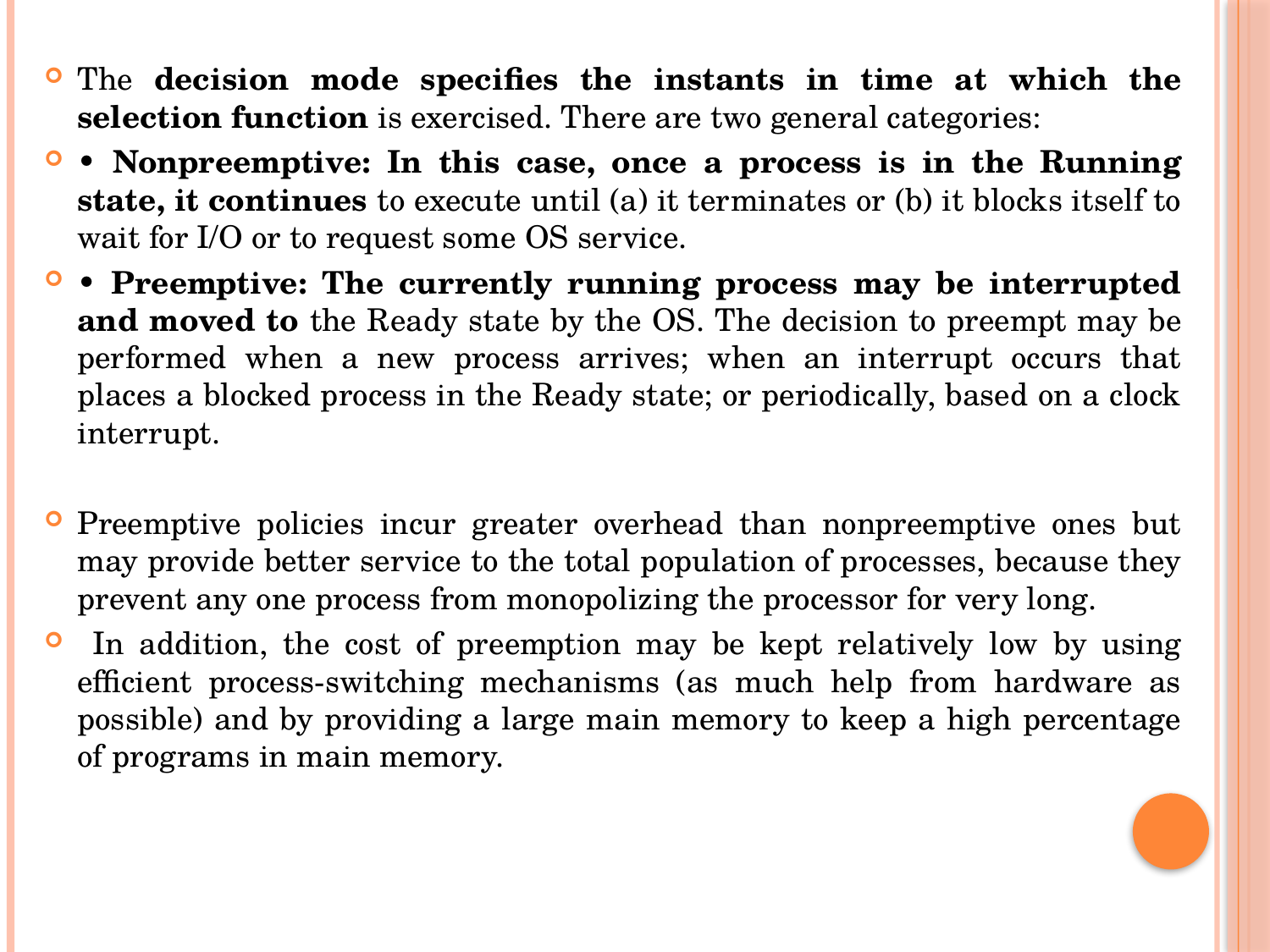

The decision mode specifies the instants in time at which the selection function is exercised. There are two general categories:
• Nonpreemptive: In this case, once a process is in the Running state, it continues to execute until (a) it terminates or (b) it blocks itself to wait for I/O or to request some OS service.
• Preemptive: The currently running process may be interrupted and moved to the Ready state by the OS. The decision to preempt may be performed when a new process arrives; when an interrupt occurs that places a blocked process in the Ready state; or periodically, based on a clock interrupt.

Preemptive policies incur greater overhead than nonpreemptive ones but may provide better service to the total population of processes, because they prevent any one process from monopolizing the processor for very long.
 In addition, the cost of preemption may be kept relatively low by using efficient process-switching mechanisms (as much help from hardware as possible) and by providing a large main memory to keep a high percentage of programs in main memory.